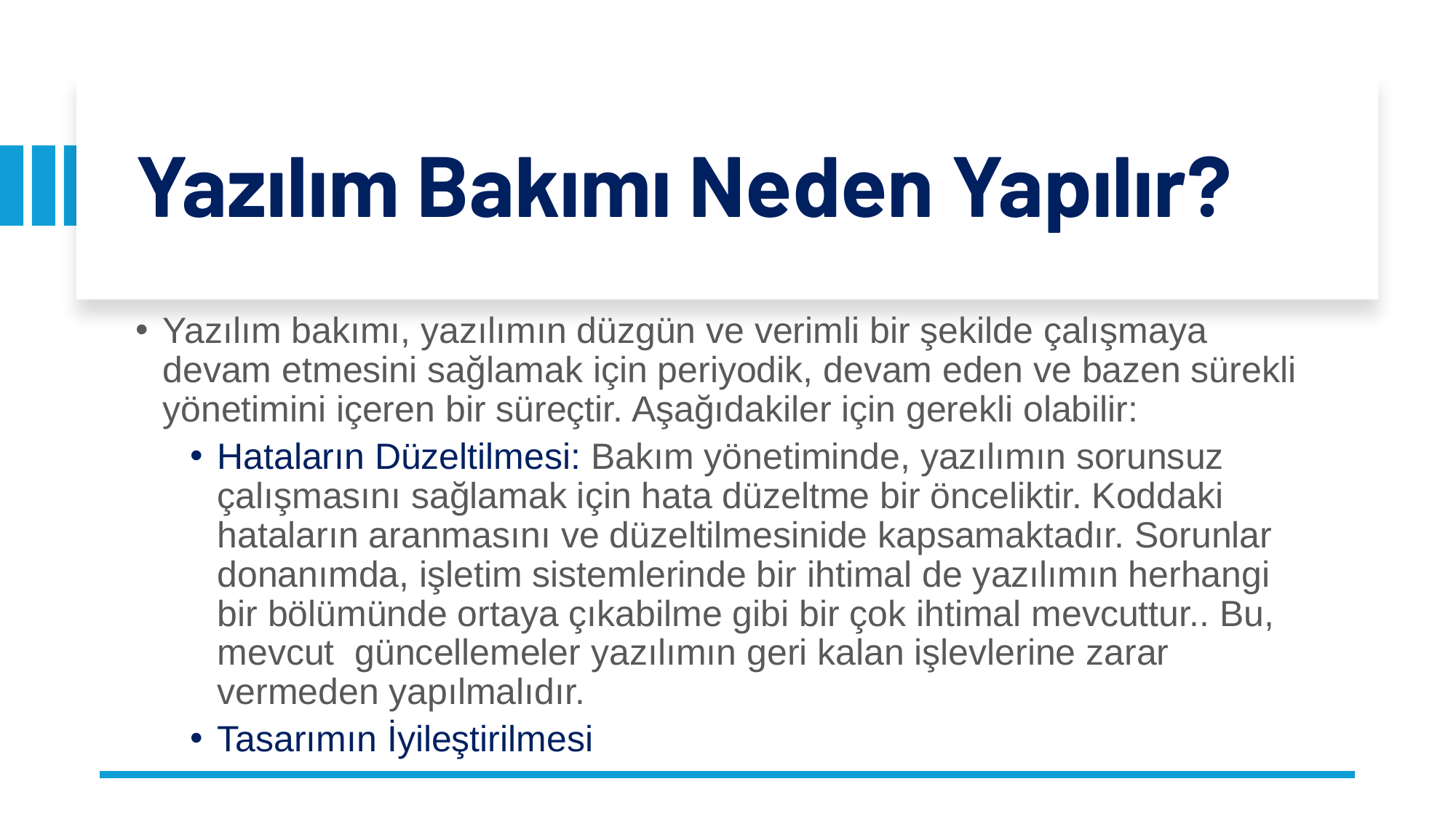

# Yazılım Bakımı Neden Yapılır?

Yazılım bakımı, yazılımın düzgün ve verimli bir şekilde çalışmaya devam etmesini sağlamak için periyodik, devam eden ve bazen sürekli yönetimini içeren bir süreçtir. Aşağıdakiler için gerekli olabilir:
Hataların Düzeltilmesi: Bakım yönetiminde, yazılımın sorunsuz çalışmasını sağlamak için hata düzeltme bir önceliktir. Koddaki hataların aranmasını ve düzeltilmesinide kapsamaktadır. Sorunlar donanımda, işletim sistemlerinde bir ihtimal de yazılımın herhangi bir bölümünde ortaya çıkabilme gibi bir çok ihtimal mevcuttur.. Bu, mevcut  güncellemeler yazılımın geri kalan işlevlerine zarar vermeden yapılmalıdır.
Tasarımın İyileştirilmesi